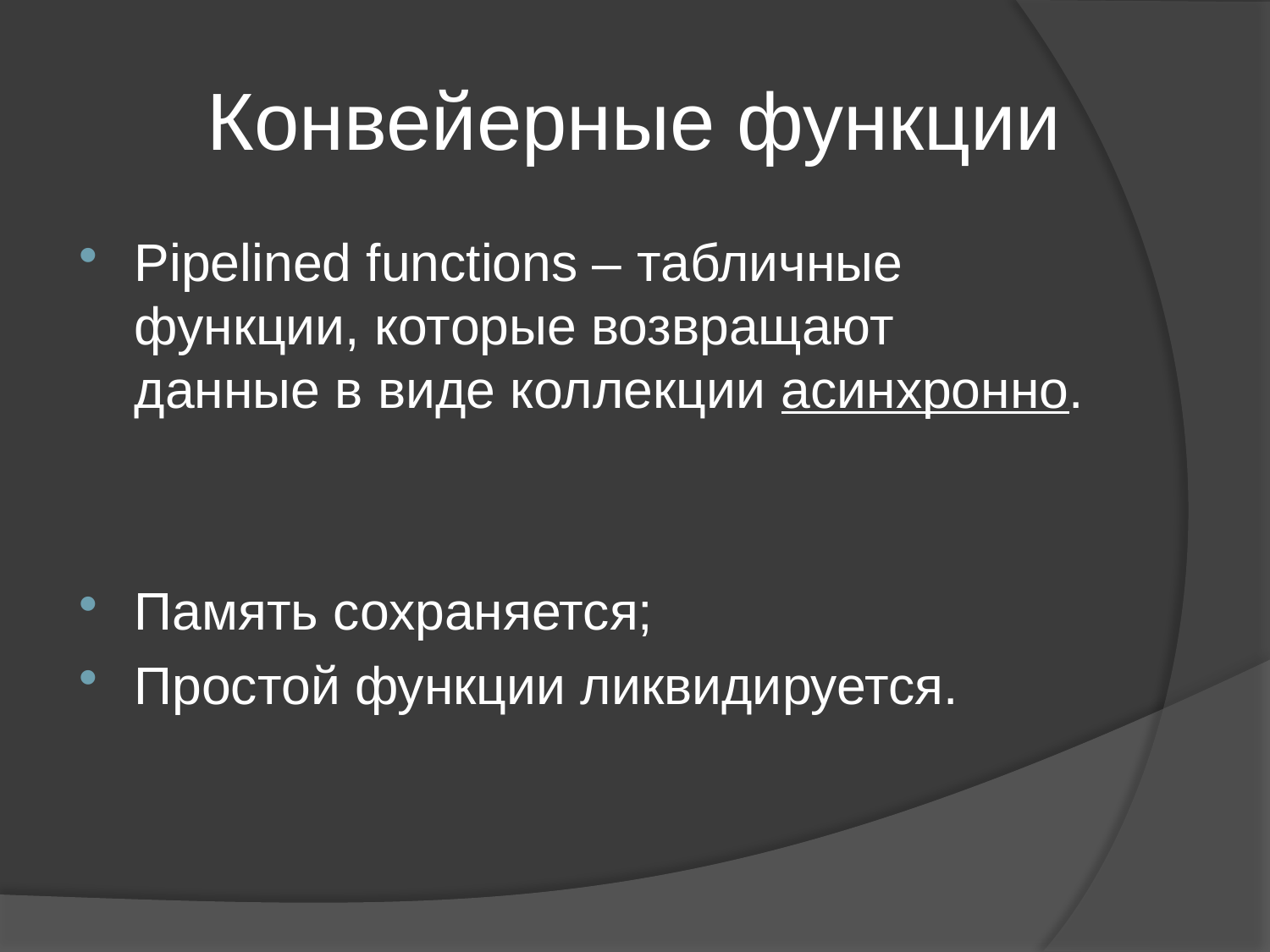

# Конвейерные функции
Pipelined functions – табличные функции, которые возвращают данные в виде коллекции асинхронно.

Память сохраняется;
Простой функции ликвидируется.